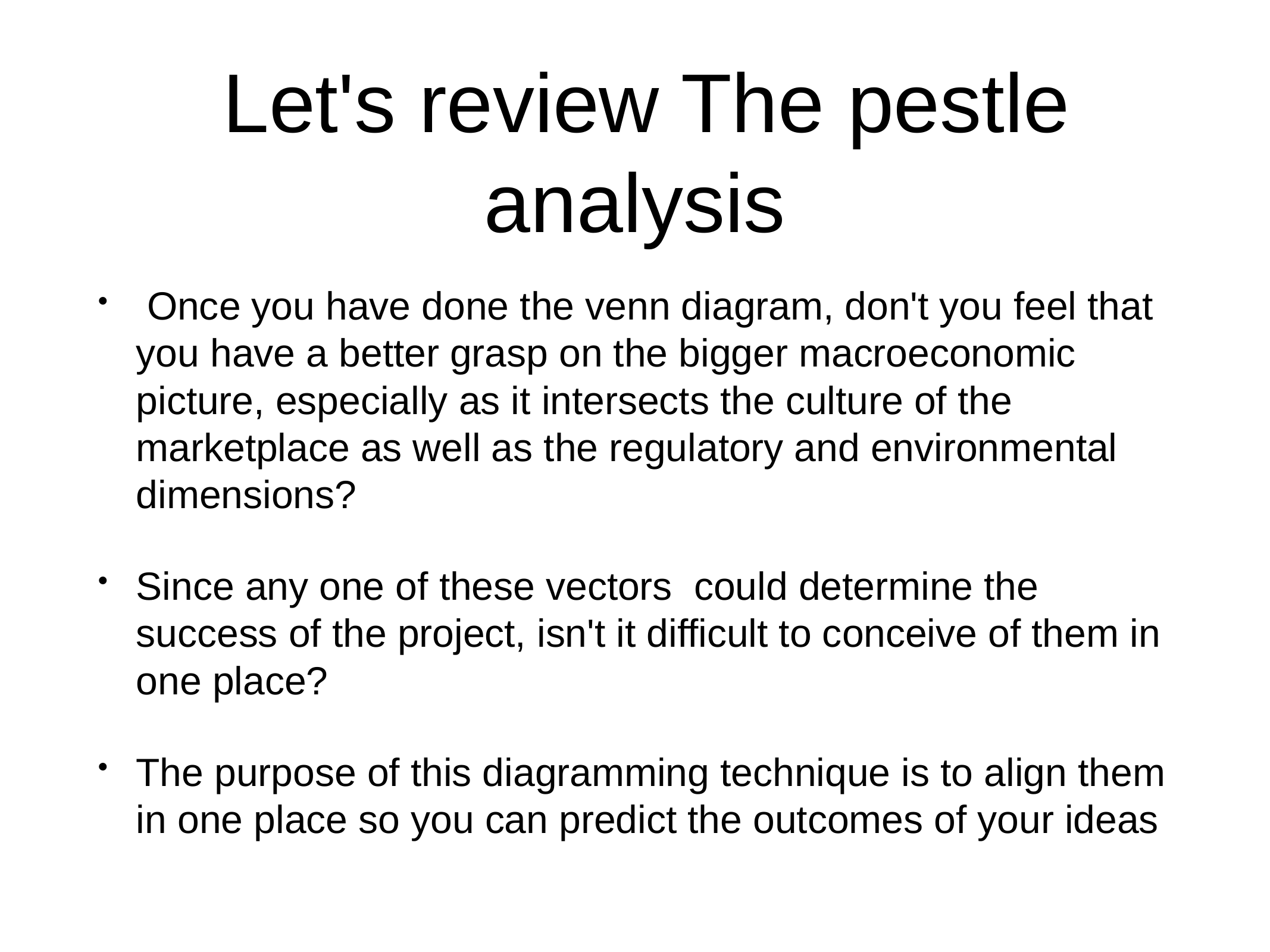

# Let's review The pestle analysis
 Once you have done the venn diagram, don't you feel that you have a better grasp on the bigger macroeconomic picture, especially as it intersects the culture of the marketplace as well as the regulatory and environmental dimensions?
Since any one of these vectors  could determine the success of the project, isn't it difficult to conceive of them in one place?
The purpose of this diagramming technique is to align them in one place so you can predict the outcomes of your ideas